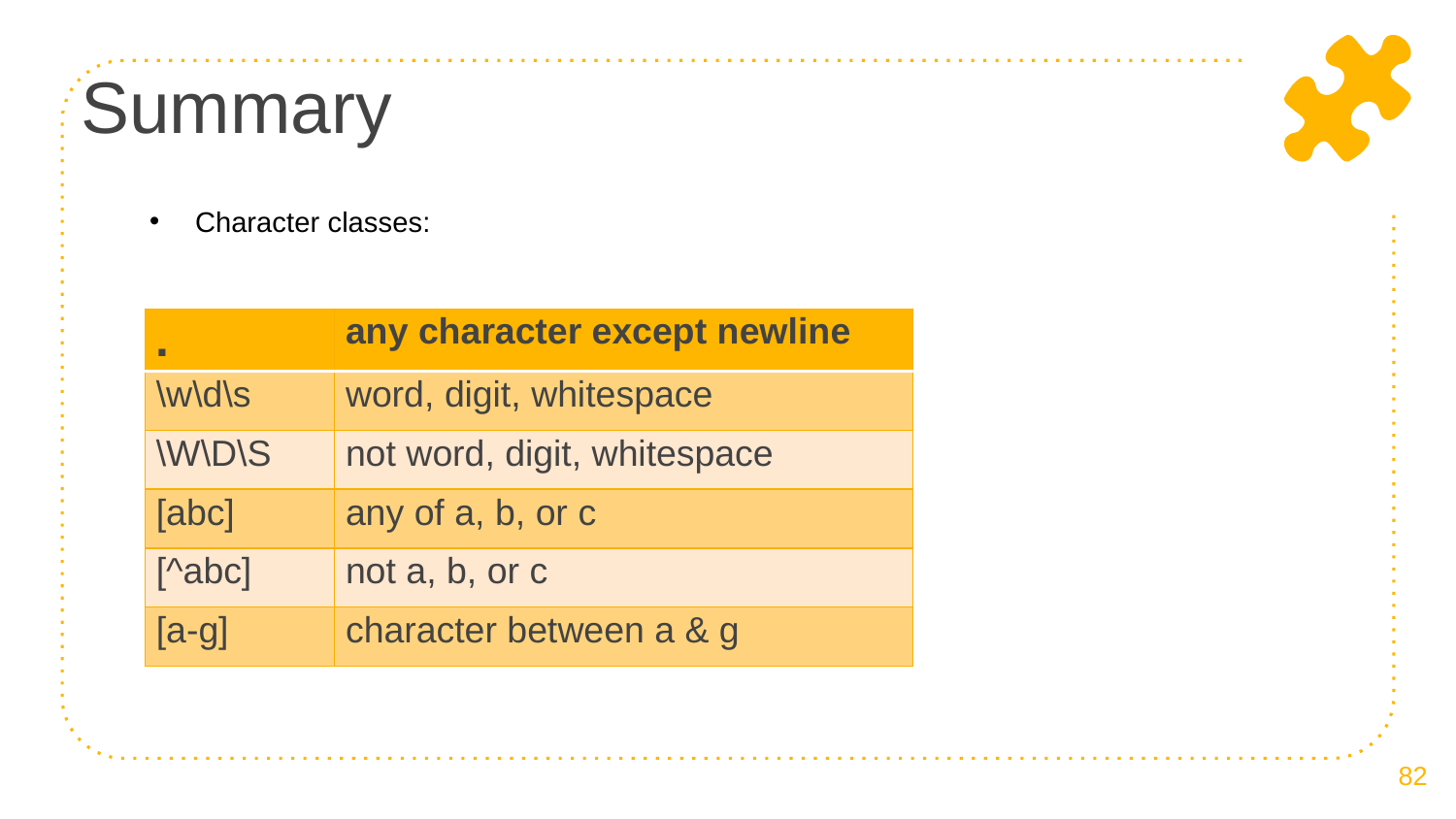

# Summary
Character classes:

| . | any character except newline |
| --- | --- |
| \w\d\s | word, digit, whitespace |
| \W\D\S | not word, digit, whitespace |
| [abc] | any of a, b, or c |
| [^abc] | not a, b, or c |
| [a-g] | character between a & g |
82